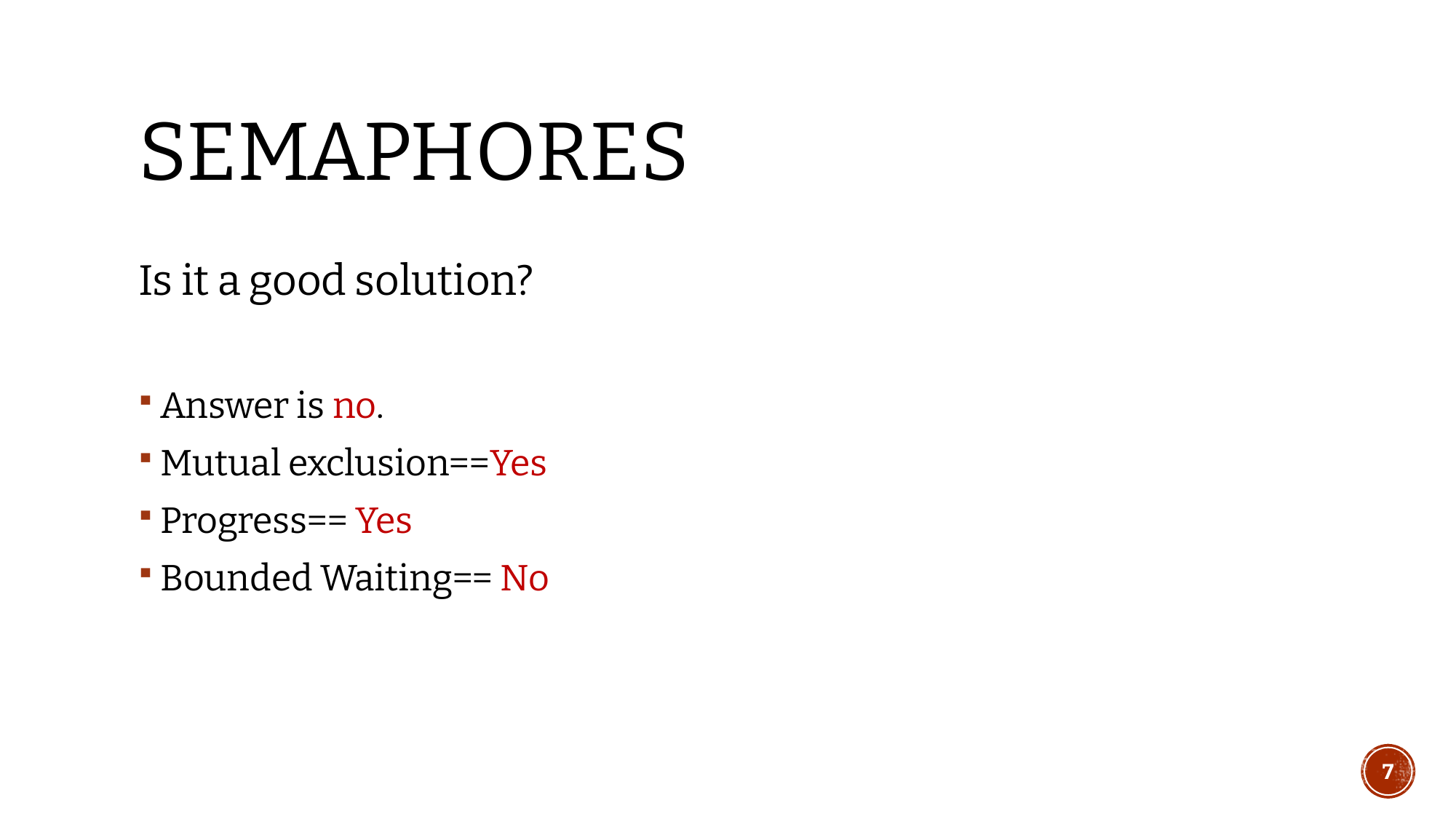

# Semaphores
Is it a good solution?

Answer is no.
Mutual exclusion==Yes
Progress== Yes
Bounded Waiting== No
7